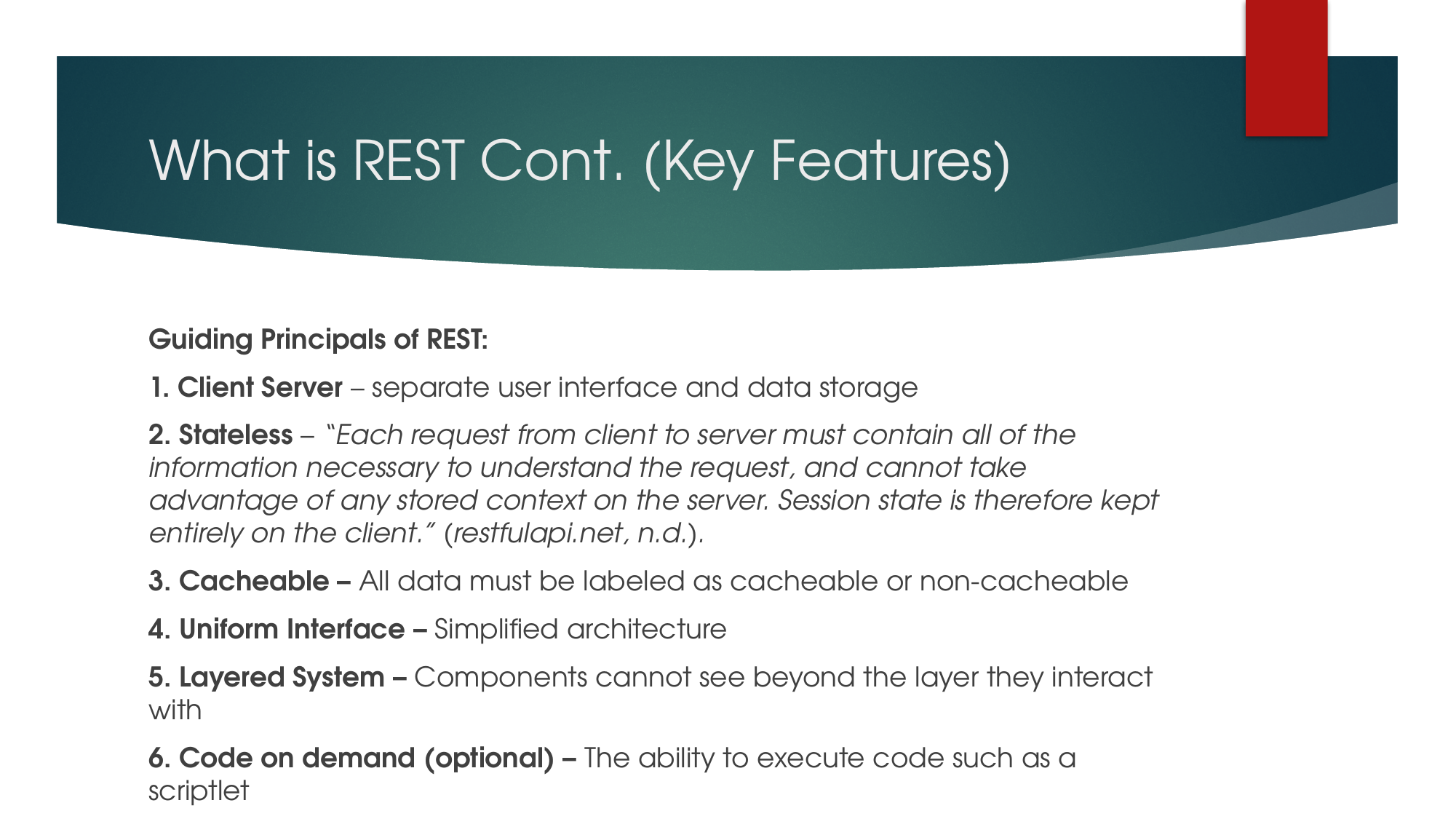

# What is REST Cont. (Key Features)
Guiding Principals of REST:
1. Client Server – separate user interface and data storage
2. Stateless – “Each request from client to server must contain all of the information necessary to understand the request, and cannot take advantage of any stored context on the server. Session state is therefore kept entirely on the client.” (restfulapi.net, n.d.).
3. Cacheable – All data must be labeled as cacheable or non-cacheable
4. Uniform Interface – Simplified architecture
5. Layered System – Components cannot see beyond the layer they interact with
6. Code on demand (optional) – The ability to execute code such as a scriptlet